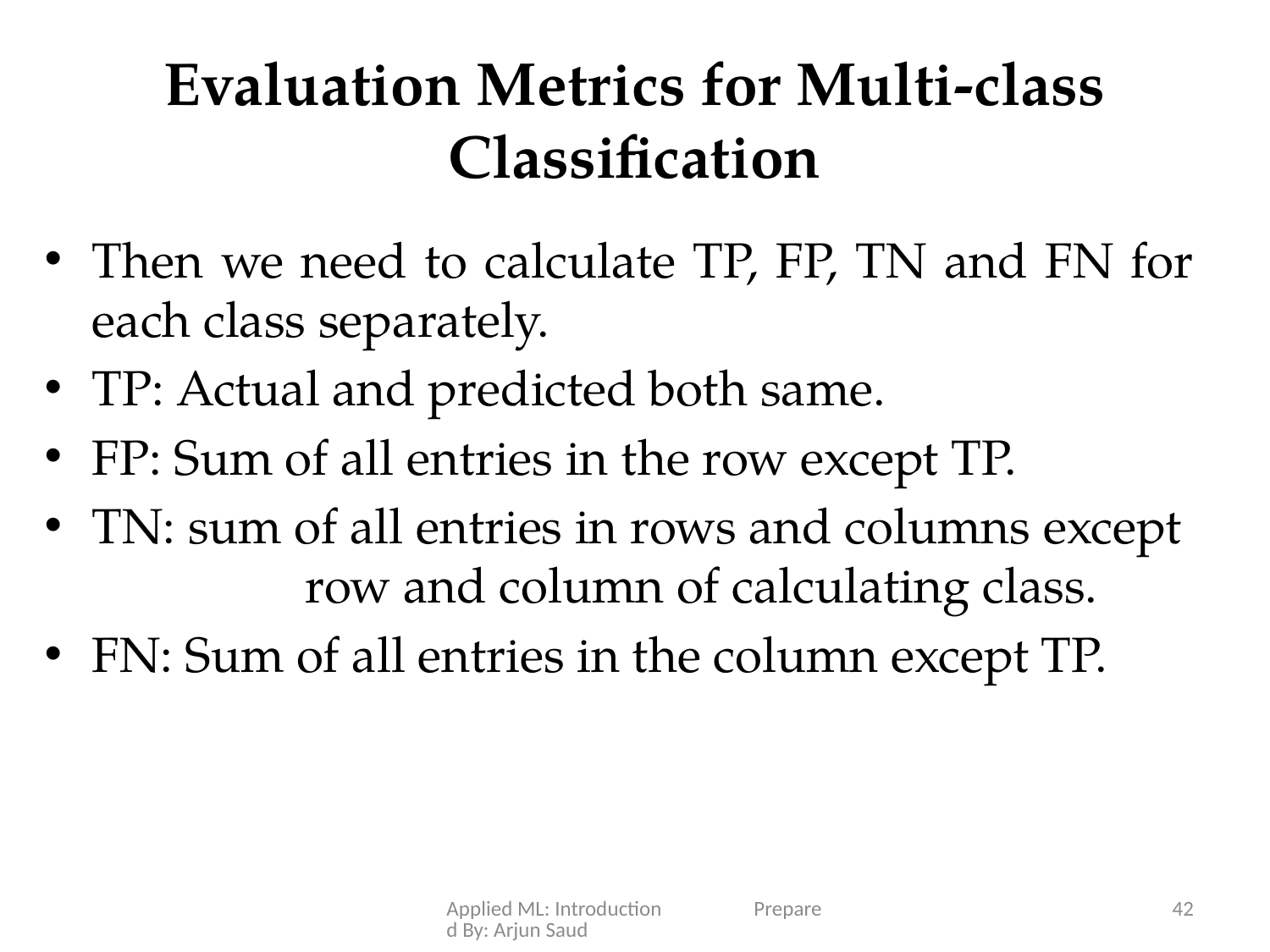

# Evaluation Metrics for Multi-class Classification
Then we need to calculate TP, FP, TN and FN for each class separately.
TP: Actual and predicted both same.
FP: Sum of all entries in the row except TP.
TN: sum of all entries in rows and columns except  	       row and column of calculating class.
FN: Sum of all entries in the column except TP.
Applied ML: Introduction                   Prepared By: Arjun Saud
42